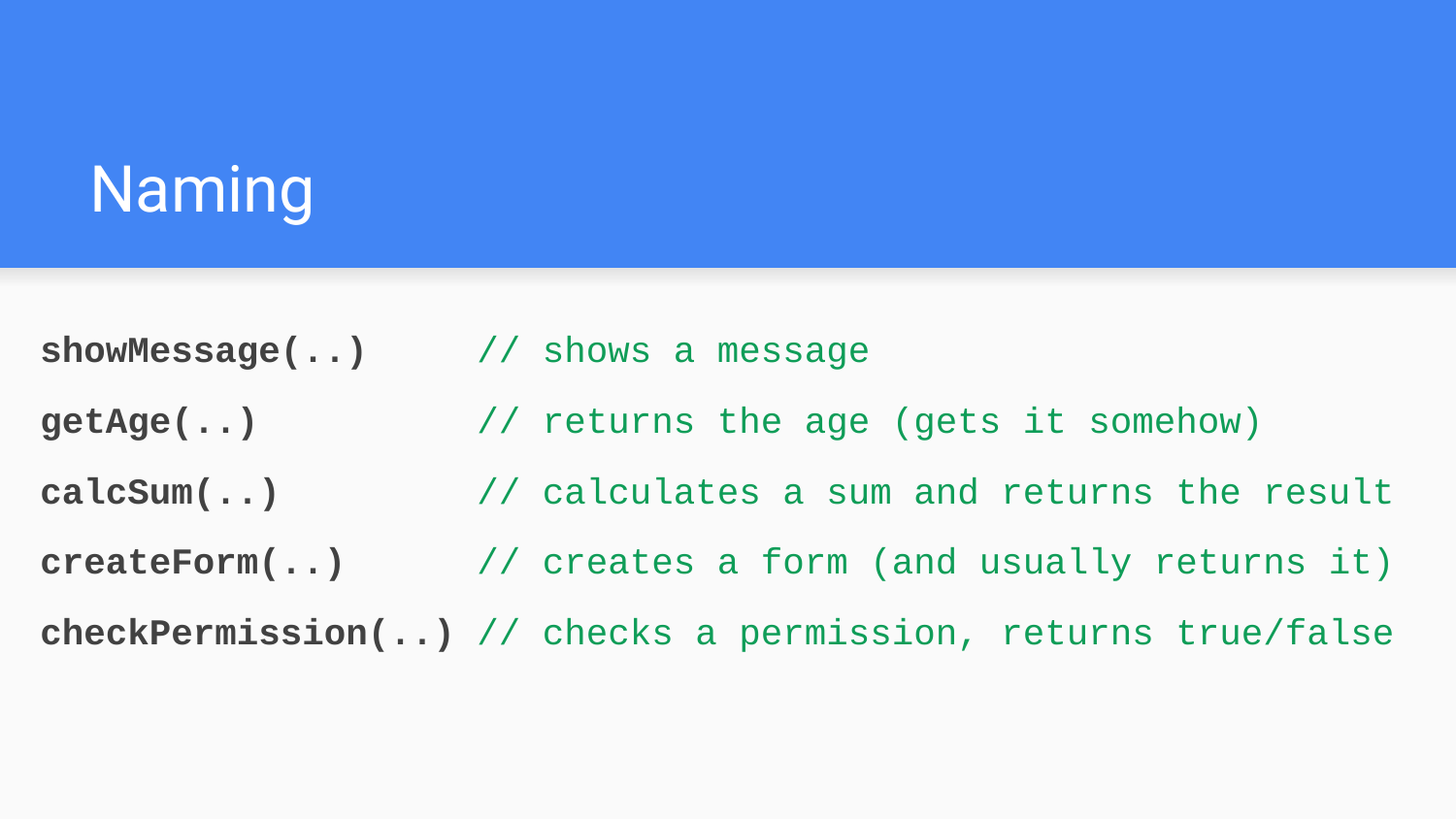

# Naming
showMessage(..)     // shows a message
getAge(..)          // returns the age (gets it somehow)
calcSum(..)         // calculates a sum and returns the result
createForm(..)      // creates a form (and usually returns it)
checkPermission(..) // checks a permission, returns true/false